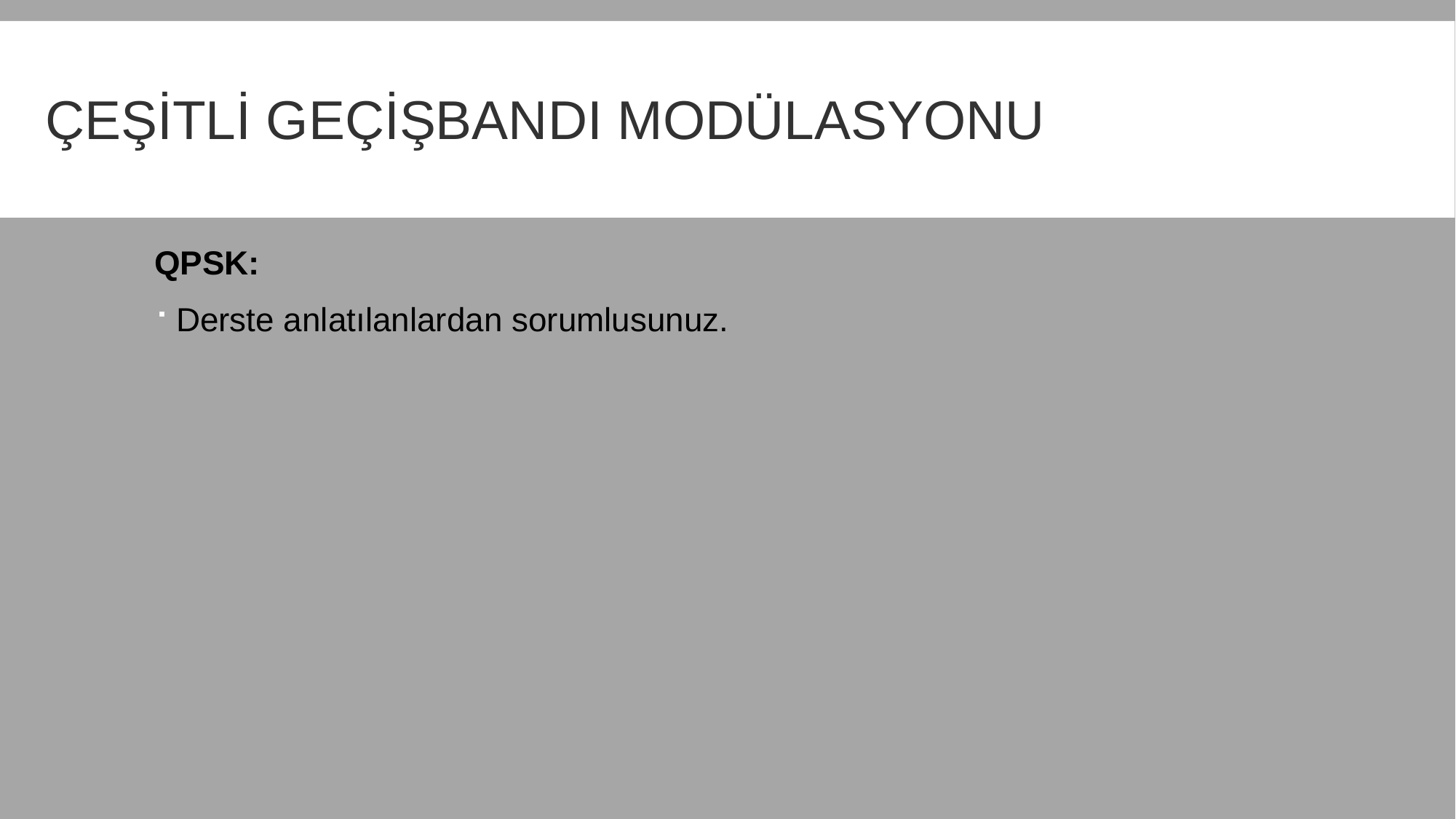

# Çeşitli Geçişbandı Modülasyonu
QPSK:
Derste anlatılanlardan sorumlusunuz.